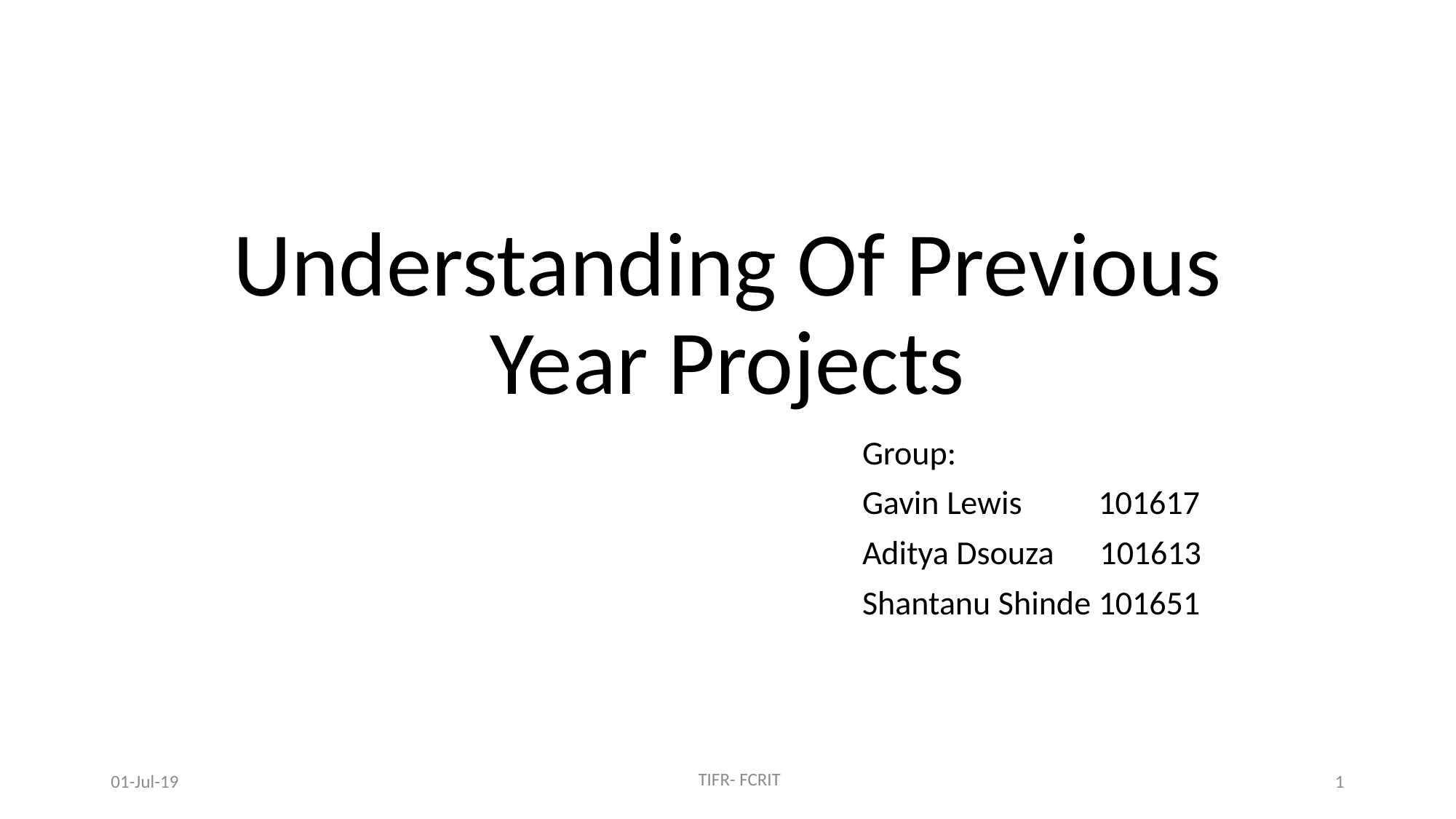

# Understanding Of Previous Year Projects
Group:
Gavin Lewis          101617
Aditya Dsouza      101613
Shantanu Shinde 101651
TIFR- FCRIT
01-Jul-19
1